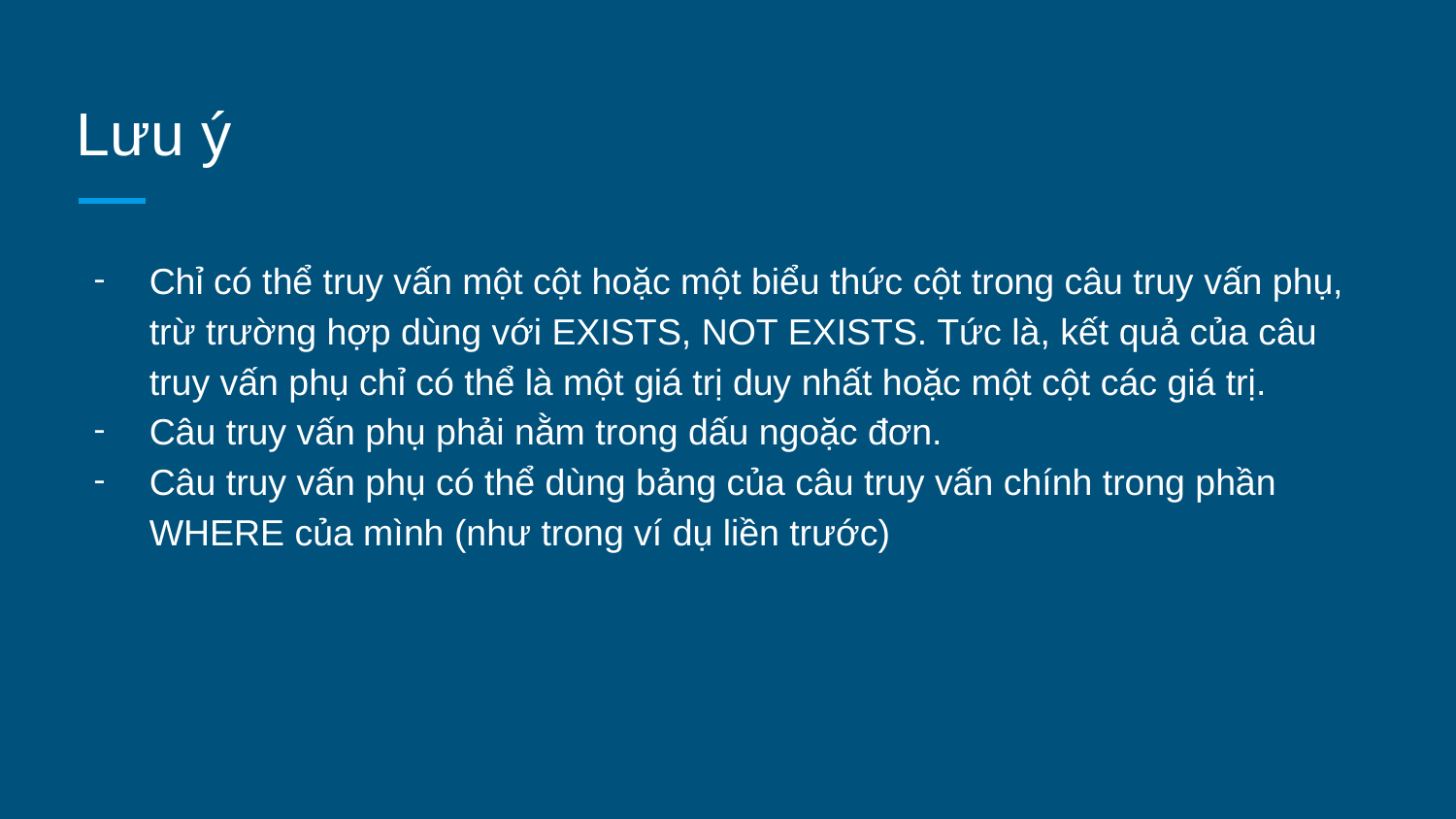

# Lưu ý
Chỉ có thể truy vấn một cột hoặc một biểu thức cột trong câu truy vấn phụ, trừ trường hợp dùng với EXISTS, NOT EXISTS. Tức là, kết quả của câu truy vấn phụ chỉ có thể là một giá trị duy nhất hoặc một cột các giá trị.
Câu truy vấn phụ phải nằm trong dấu ngoặc đơn.
Câu truy vấn phụ có thể dùng bảng của câu truy vấn chính trong phần WHERE của mình (như trong ví dụ liền trước)